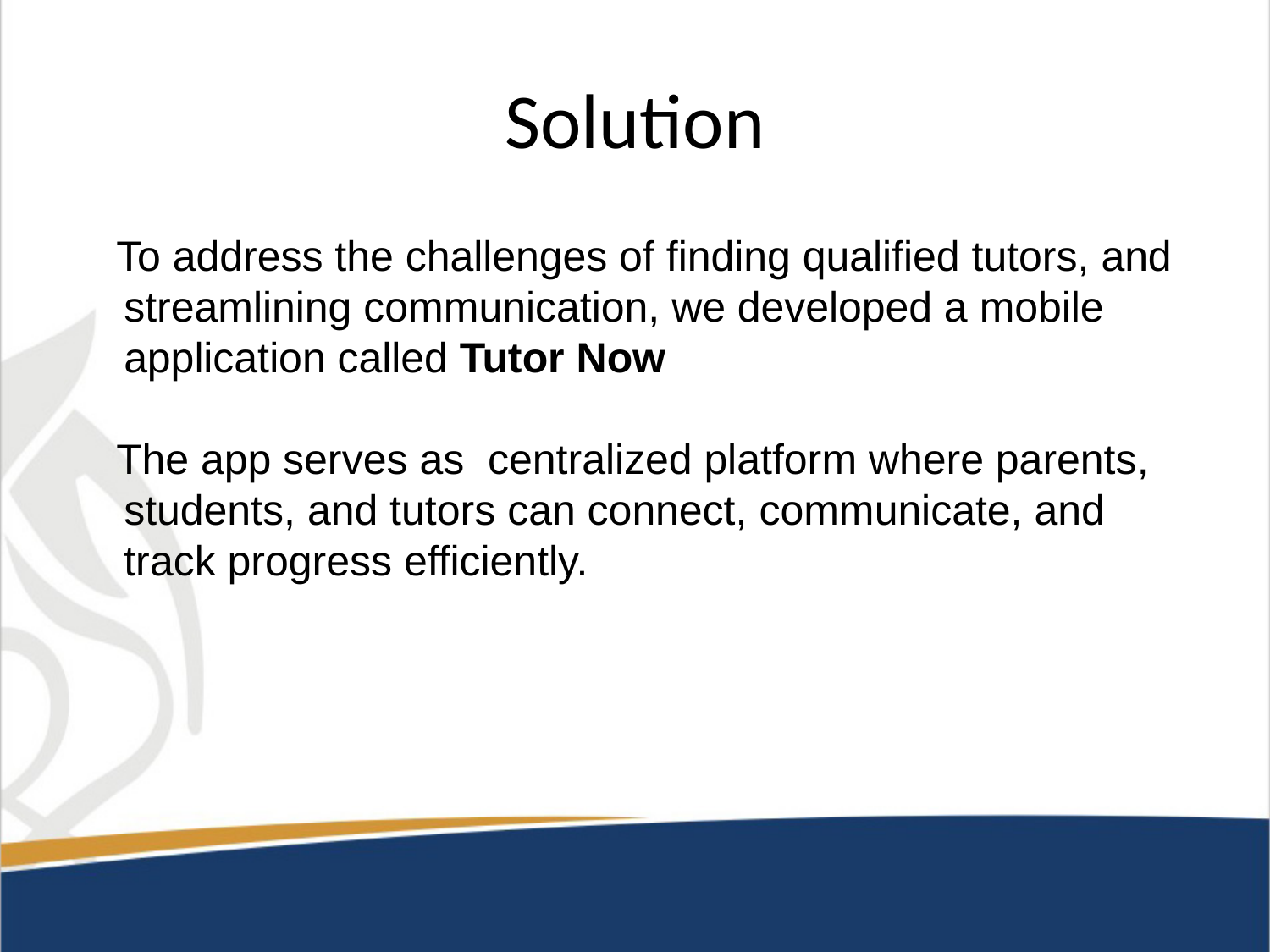

# Solution
 To address the challenges of finding qualified tutors, and streamlining communication, we developed a mobile application called Tutor Now

 The app serves as  centralized platform where parents, students, and tutors can connect, communicate, and track progress efficiently.